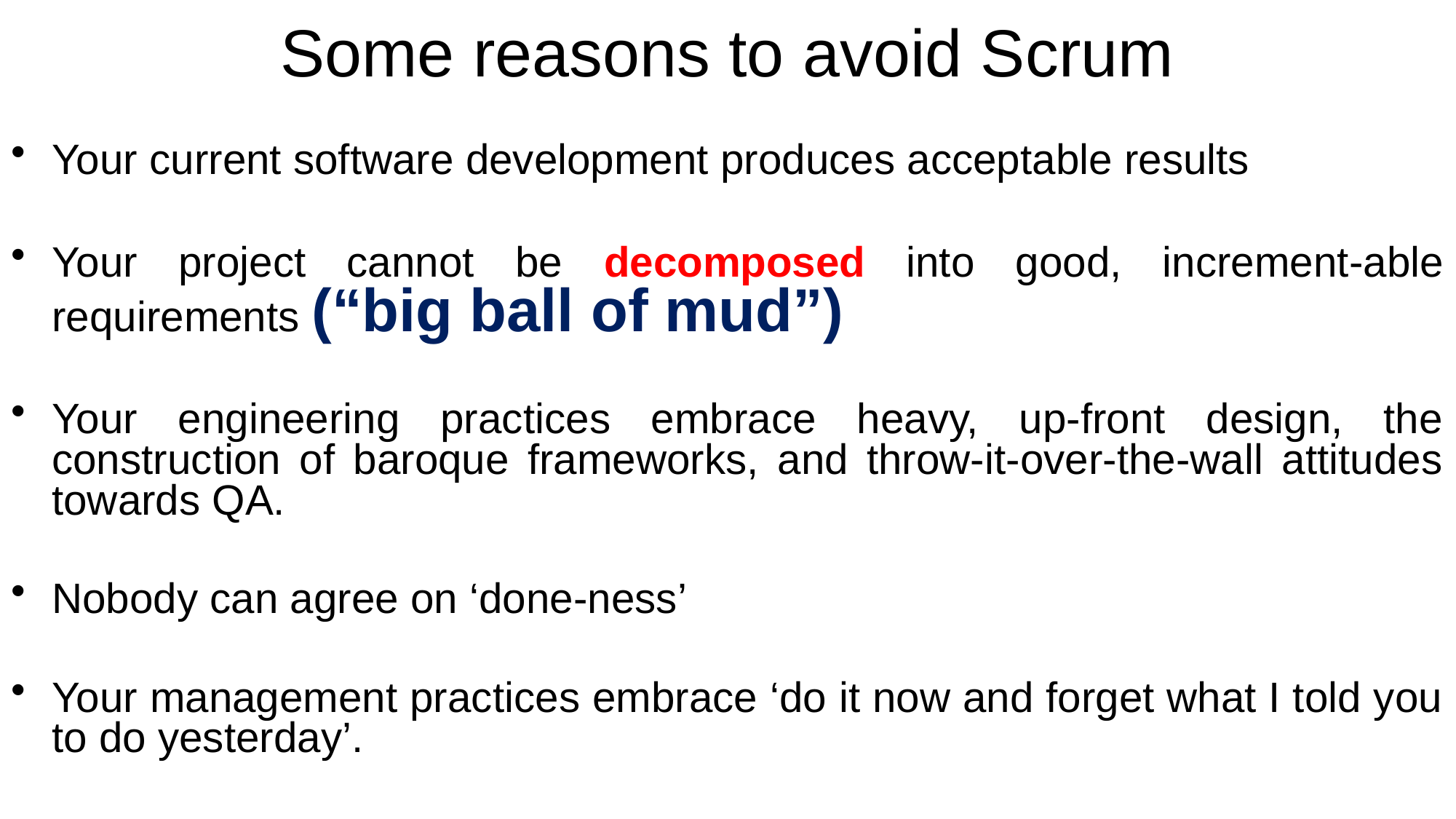

# Some reasons to avoid Scrum
Your current software development produces acceptable results

Your project cannot be decomposed into good, increment-able requirements (“big ball of mud”)

Your engineering practices embrace heavy, up-front design, the construction of baroque frameworks, and throw-it-over-the-wall attitudes towards QA.

Nobody can agree on ‘done-ness’

Your management practices embrace ‘do it now and forget what I told you to do yesterday’.